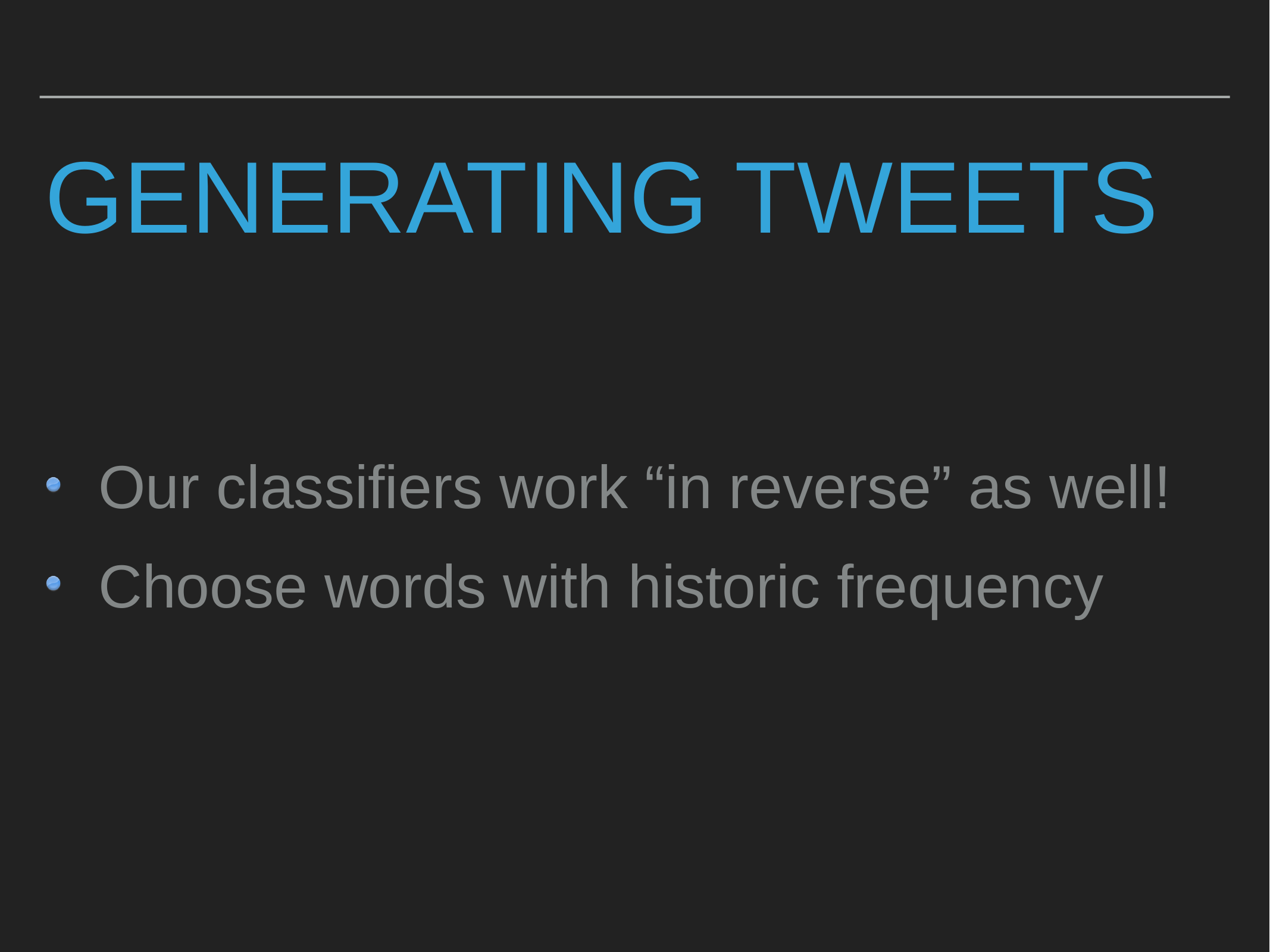

# Generating tweets
Our classifiers work “in reverse” as well!
Choose words with historic frequency